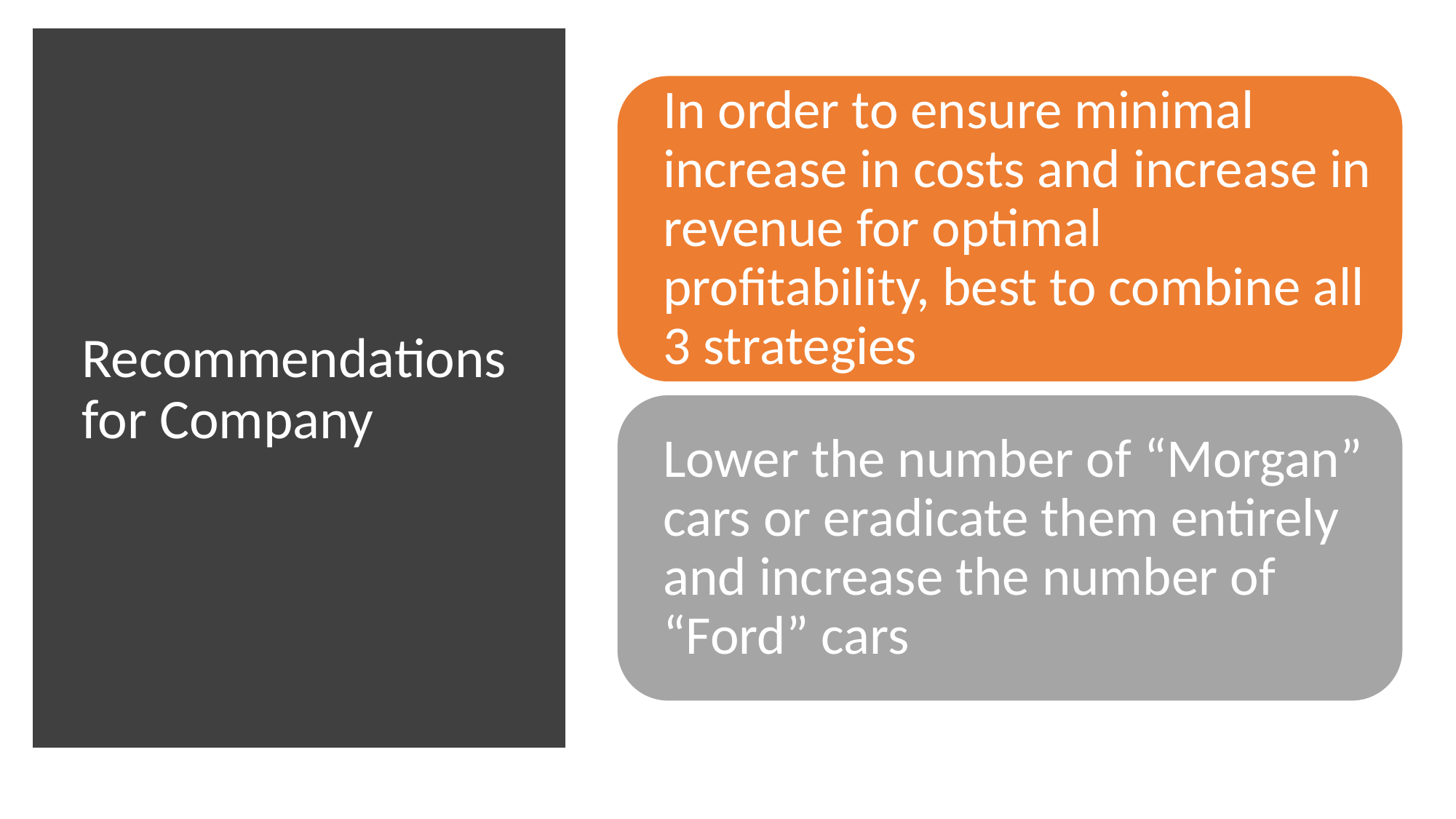

In order to ensure minimal increase in costs and increase in revenue for optimal profitability, best to combine all 3 strategies
Lower the number of “Morgan” cars or eradicate them entirely and increase the number of “Ford” cars
# Recommendations for Company